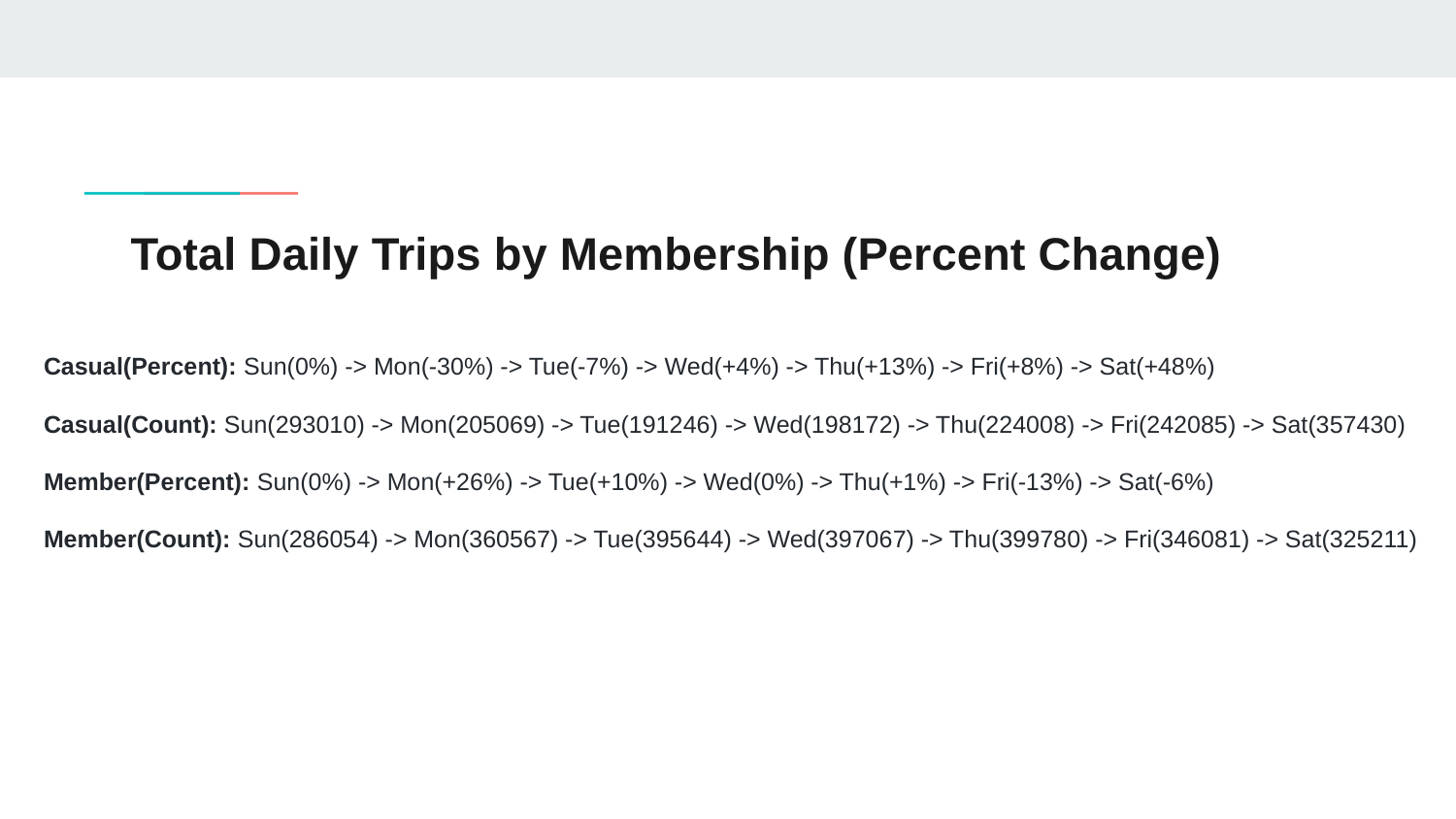

# Total Daily Trips by Membership (Percent Change)
Casual(Percent): Sun(0%) -> Mon(-30%) -> Tue(-7%) -> Wed(+4%) -> Thu(+13%) -> Fri(+8%) -> Sat(+48%)
Casual(Count): Sun(293010) -> Mon(205069) -> Tue(191246) -> Wed(198172) -> Thu(224008) -> Fri(242085) -> Sat(357430)
Member(Percent): Sun(0%) -> Mon(+26%) -> Tue(+10%) -> Wed(0%) -> Thu(+1%) -> Fri(-13%) -> Sat(-6%)
Member(Count): Sun(286054) -> Mon(360567) -> Tue(395644) -> Wed(397067) -> Thu(399780) -> Fri(346081) -> Sat(325211)